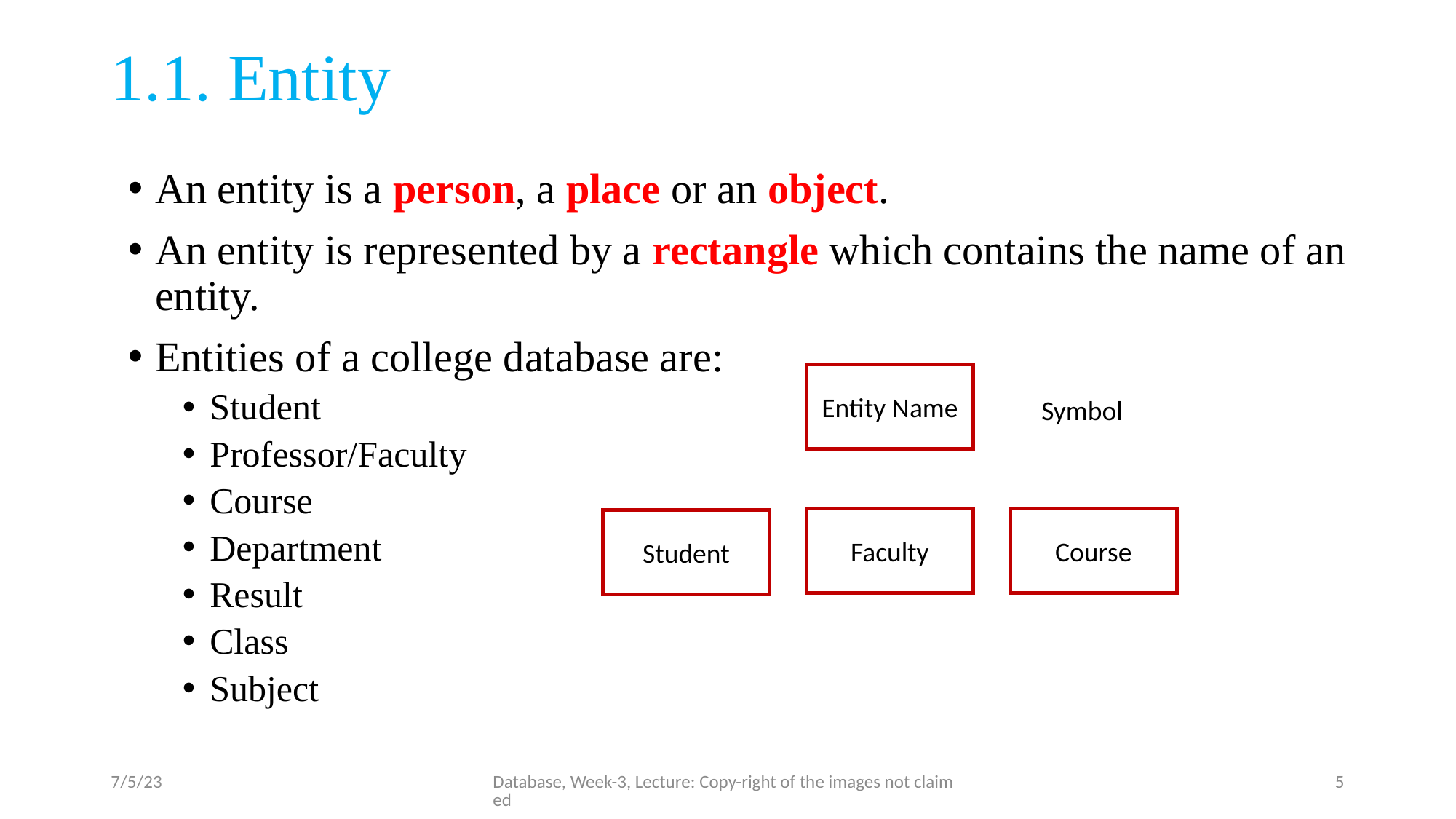

# 1.1. Entity
An entity is a person, a place or an object.
An entity is represented by a rectangle which contains the name of an entity.
Entities of a college database are:
Student
Professor/Faculty
Course
Department
Result
Class
Subject
Entity Name
Symbol
Course
Faculty
Student
7/5/23
Database, Week-3, Lecture: Copy-right of the images not claimed
5